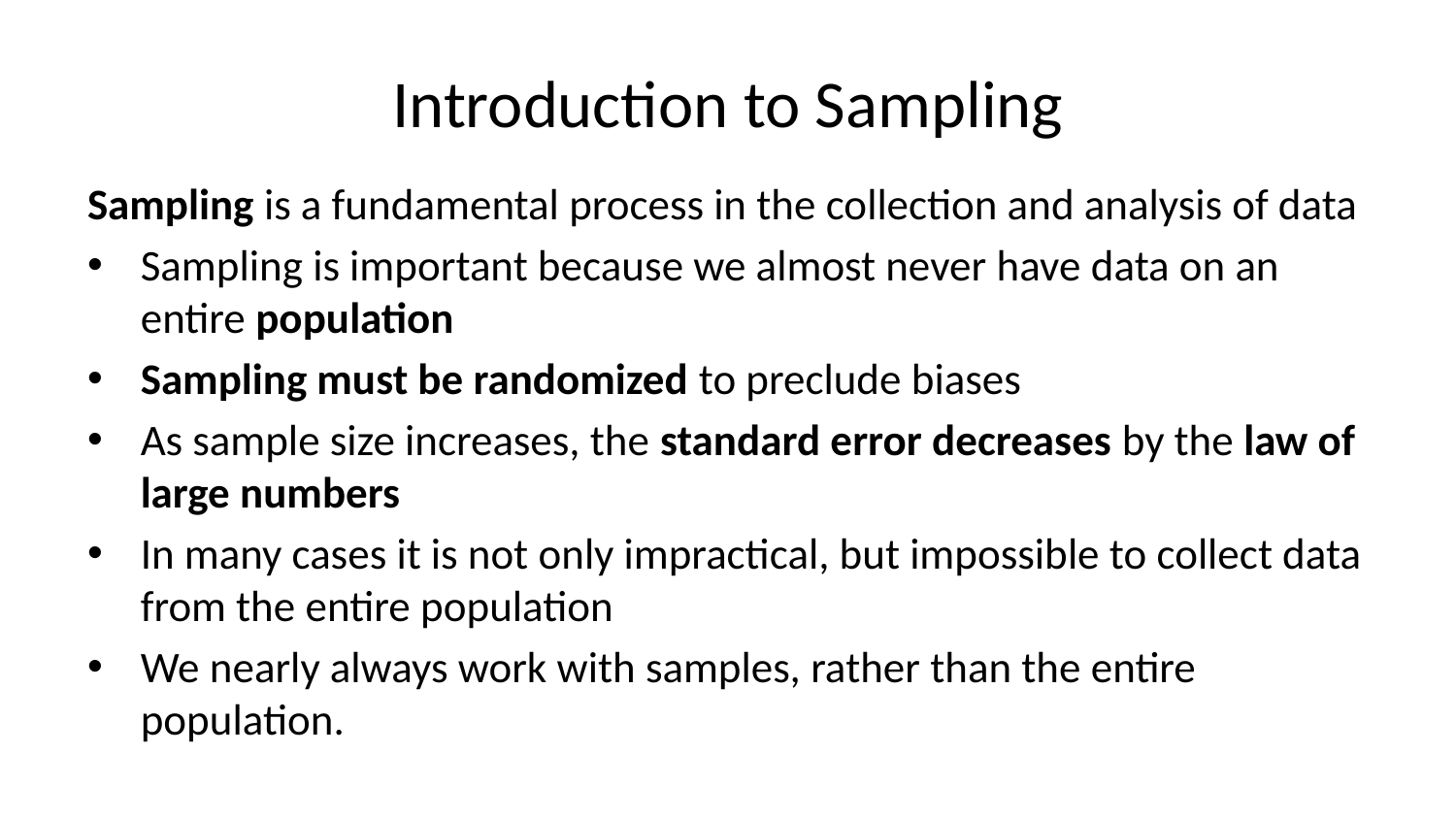

# Introduction to Sampling
Sampling is a fundamental process in the collection and analysis of data
Sampling is important because we almost never have data on an entire population
Sampling must be randomized to preclude biases
As sample size increases, the standard error decreases by the law of large numbers
In many cases it is not only impractical, but impossible to collect data from the entire population
We nearly always work with samples, rather than the entire population.